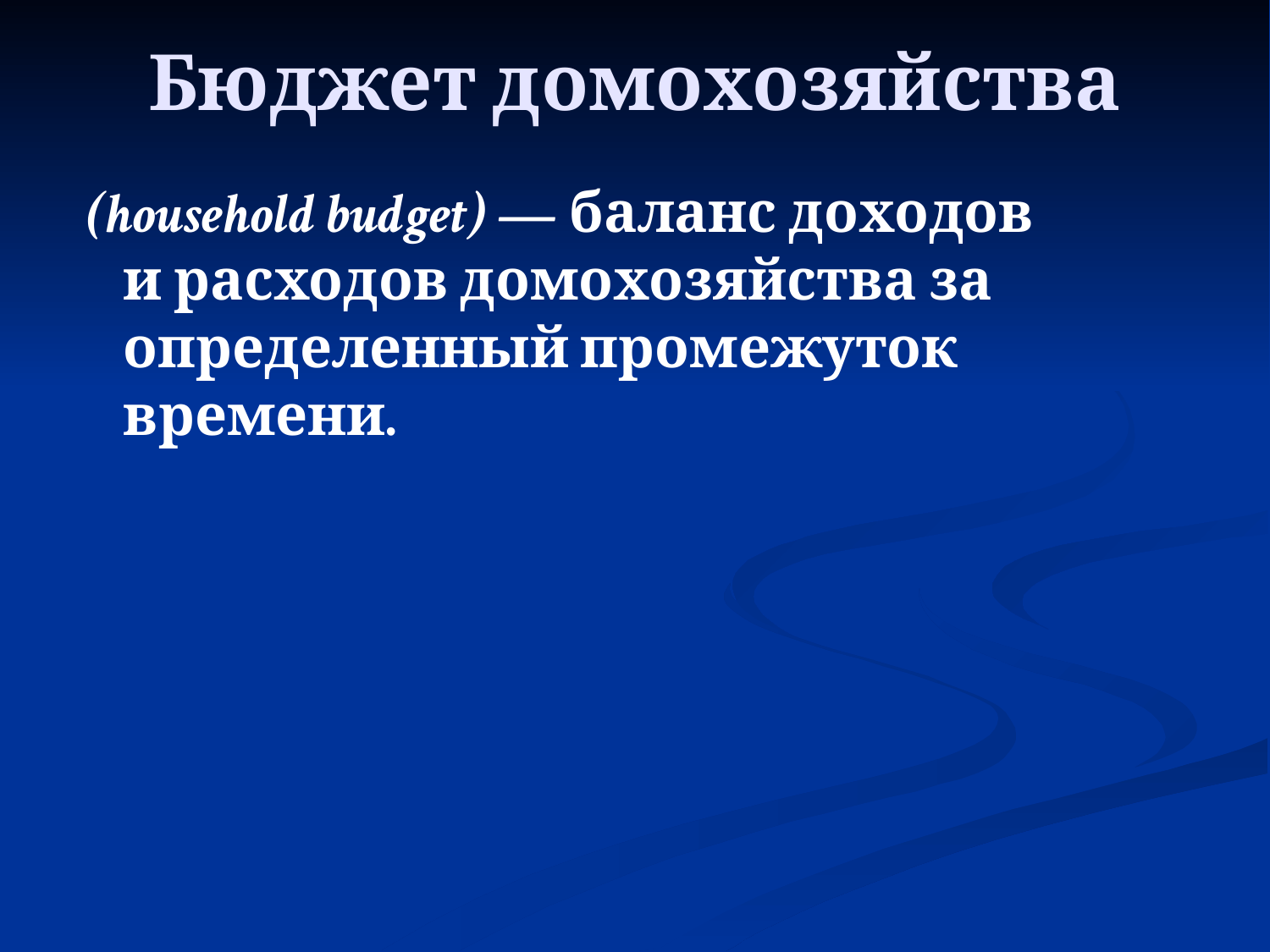

Бюджет домохозяйства
 (household budget) — баланс доходов
и расходов домохозяйства за определенный промежуток времени.